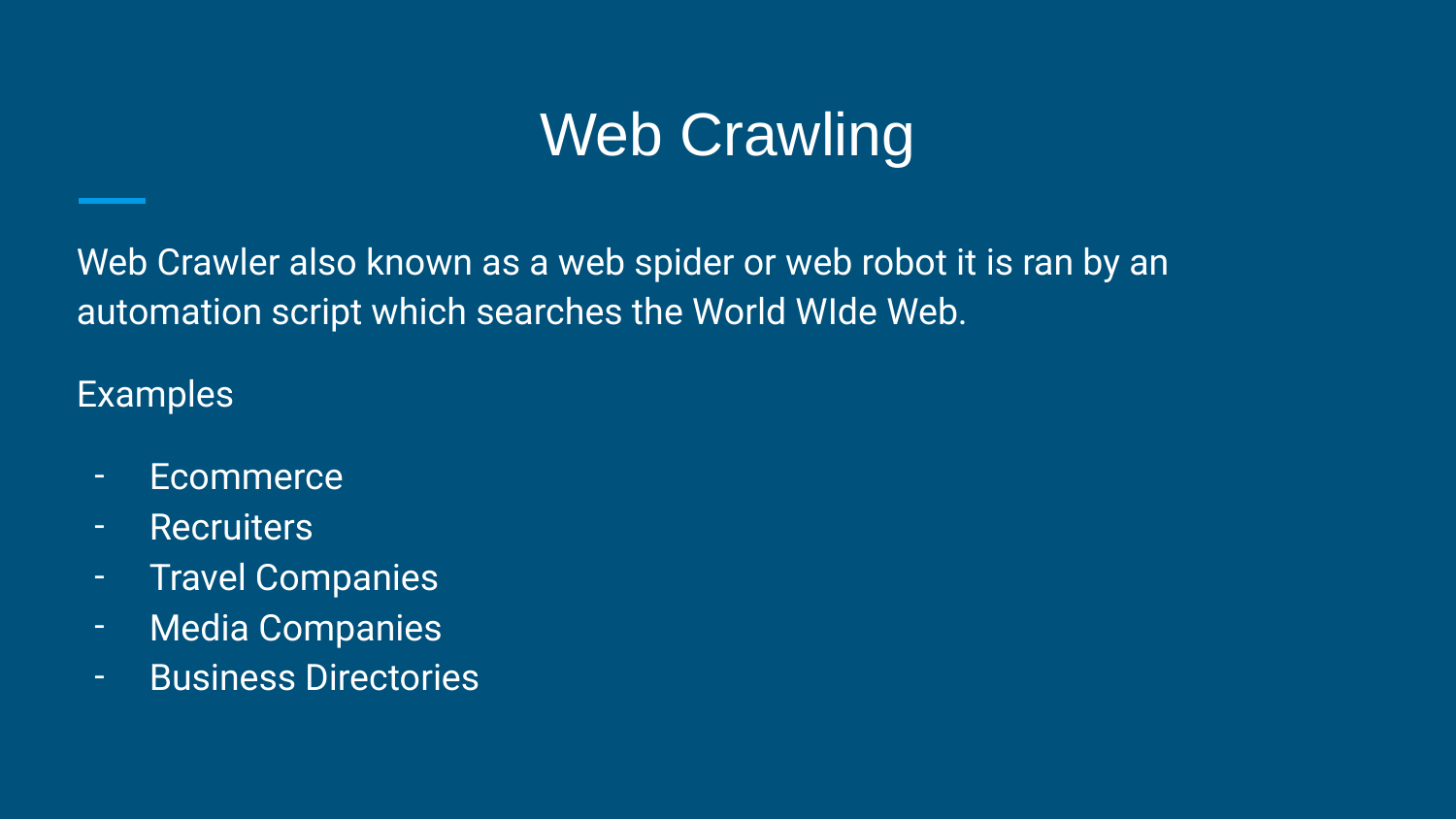

# Web Crawling
Web Crawler also known as a web spider or web robot it is ran by an automation script which searches the World WIde Web.
Examples
Ecommerce
Recruiters
Travel Companies
Media Companies
Business Directories